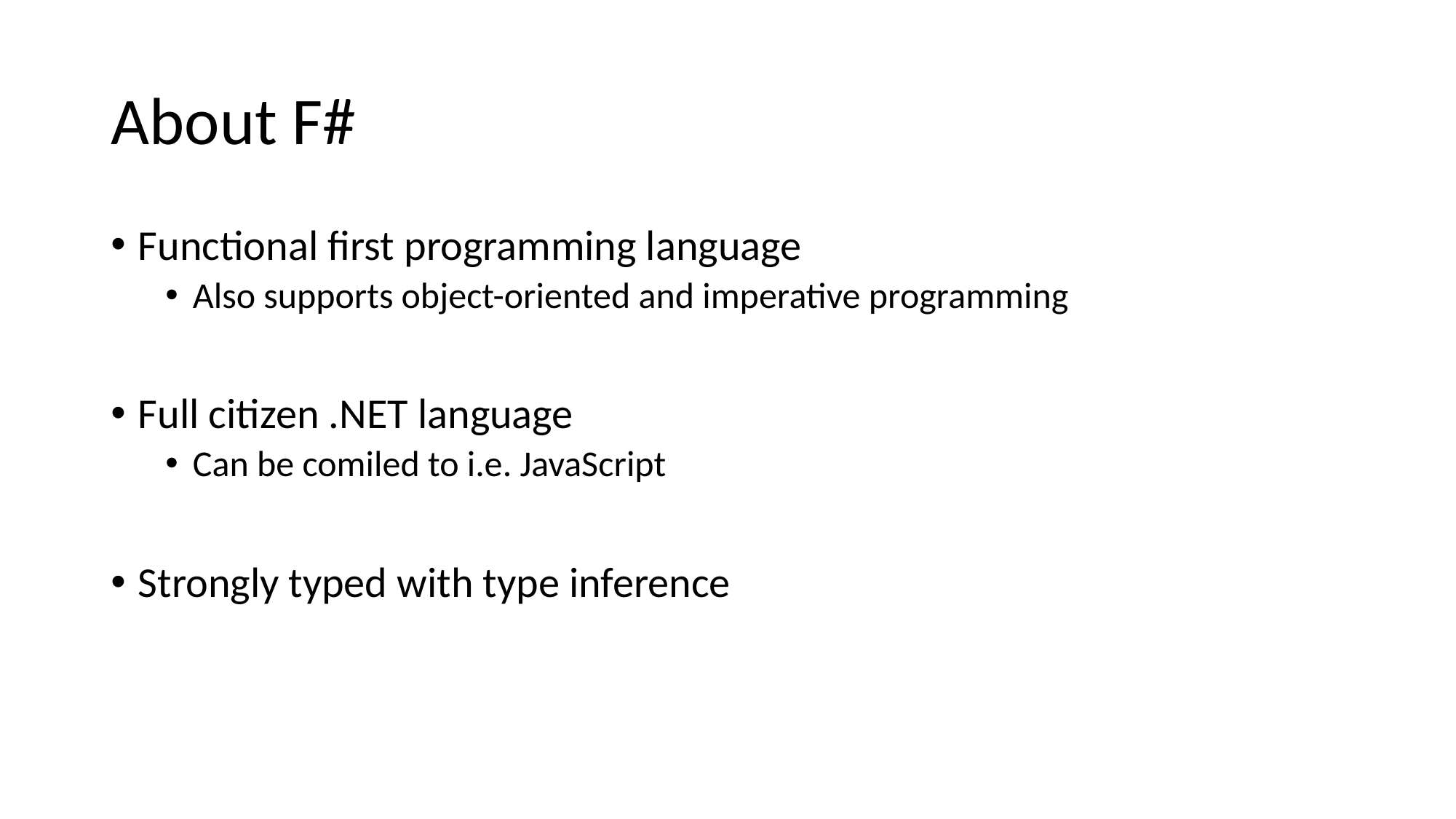

# About F#
Functional first programming language
Also supports object-oriented and imperative programming

Full citizen .NET language
Can be comiled to i.e. JavaScript

Strongly typed with type inference